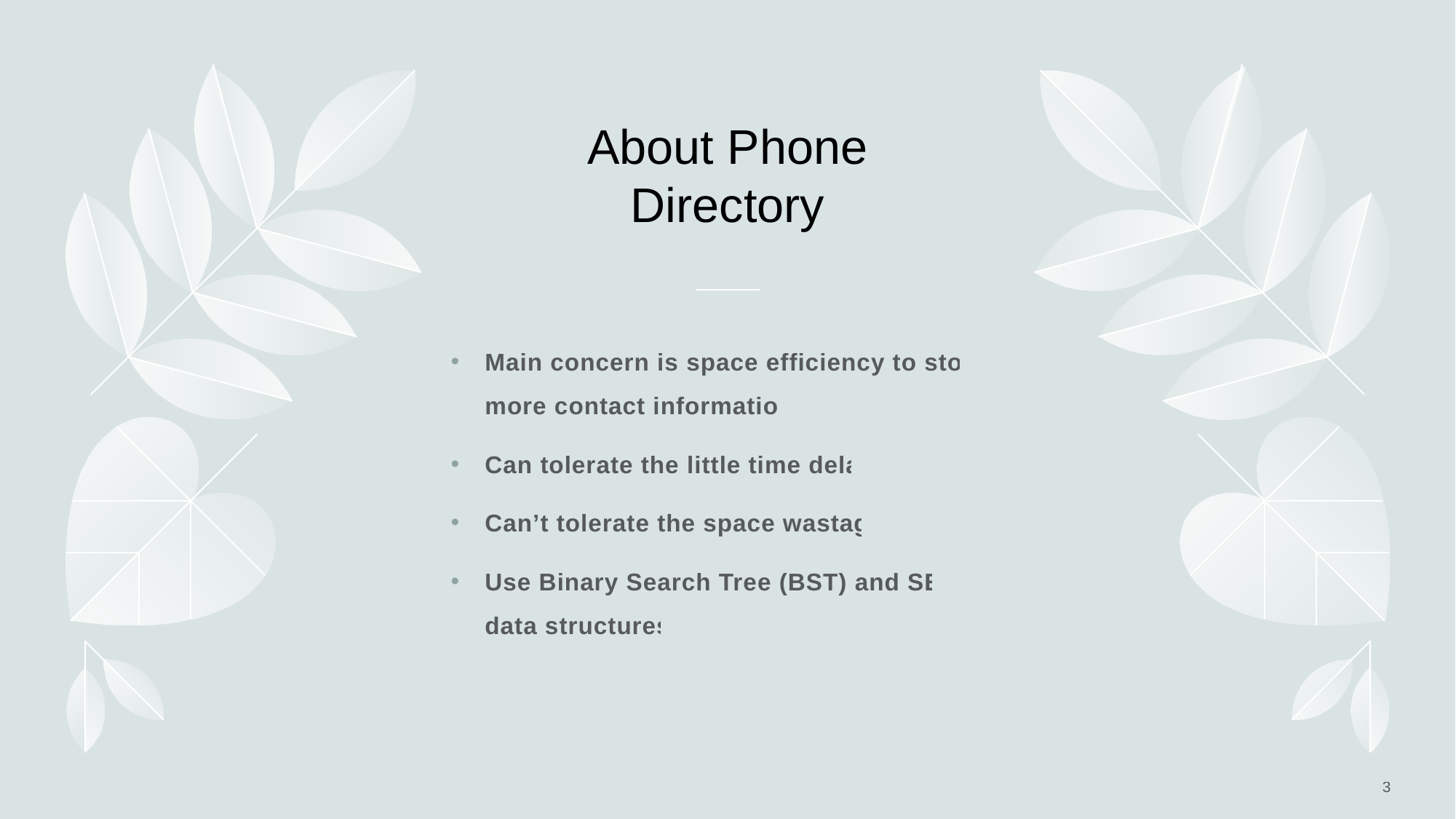

# About Phone Directory
Main concern is space efficiency to store more contact information
Can tolerate the little time delay
Can’t tolerate the space wastage
Use Binary Search Tree (BST) and SET data structures

3